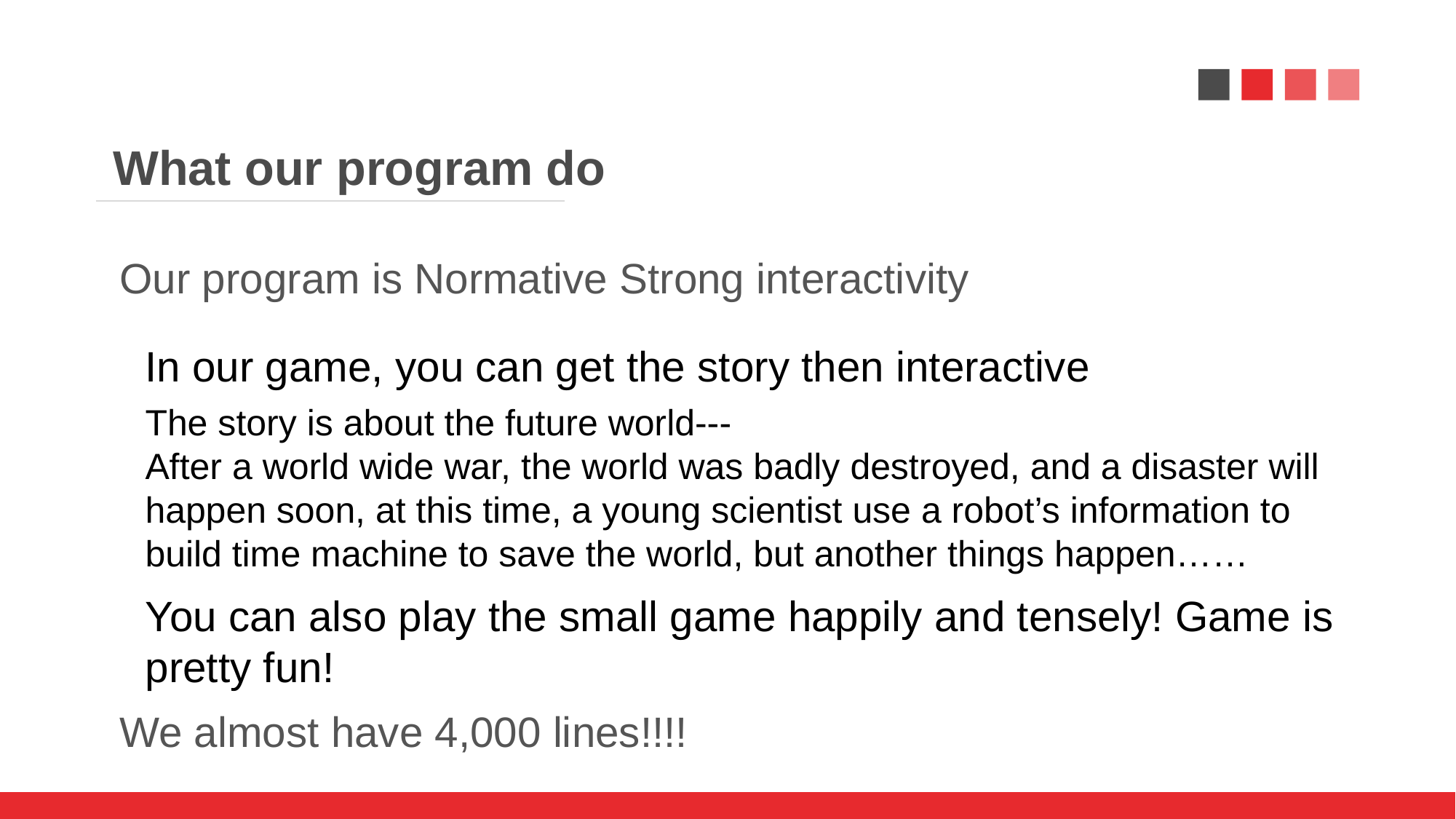

What our program do
Our program is Normative Strong interactivity
In our game, you can get the story then interactive
The story is about the future world---
After a world wide war, the world was badly destroyed, and a disaster will happen soon, at this time, a young scientist use a robot’s information to build time machine to save the world, but another things happen……
You can also play the small game happily and tensely! Game is pretty fun!
We almost have 4,000 lines!!!!